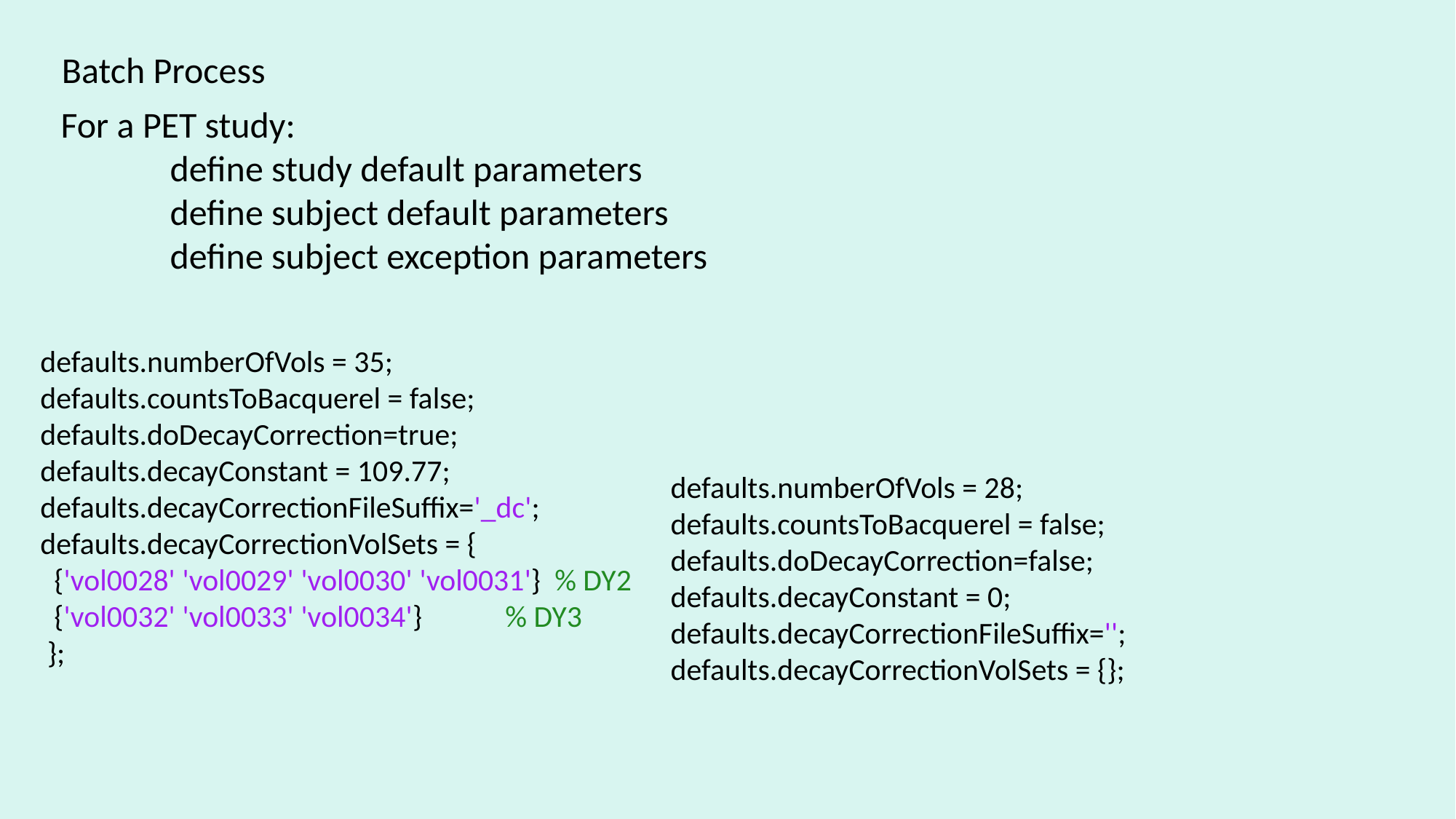

Batch Process
For a PET study:
	define study default parameters
	define subject default parameters
	define subject exception parameters
defaults.numberOfVols = 35;
defaults.countsToBacquerel = false;
defaults.doDecayCorrection=true;
defaults.decayConstant = 109.77;
defaults.decayCorrectionFileSuffix='_dc';
defaults.decayCorrectionVolSets = {
  {'vol0028' 'vol0029' 'vol0030' 'vol0031'}  % DY2
  {'vol0032' 'vol0033' 'vol0034'}            % DY3
 };
defaults.numberOfVols = 28;
defaults.countsToBacquerel = false;
defaults.doDecayCorrection=false;
defaults.decayConstant = 0;
defaults.decayCorrectionFileSuffix='';
defaults.decayCorrectionVolSets = {};